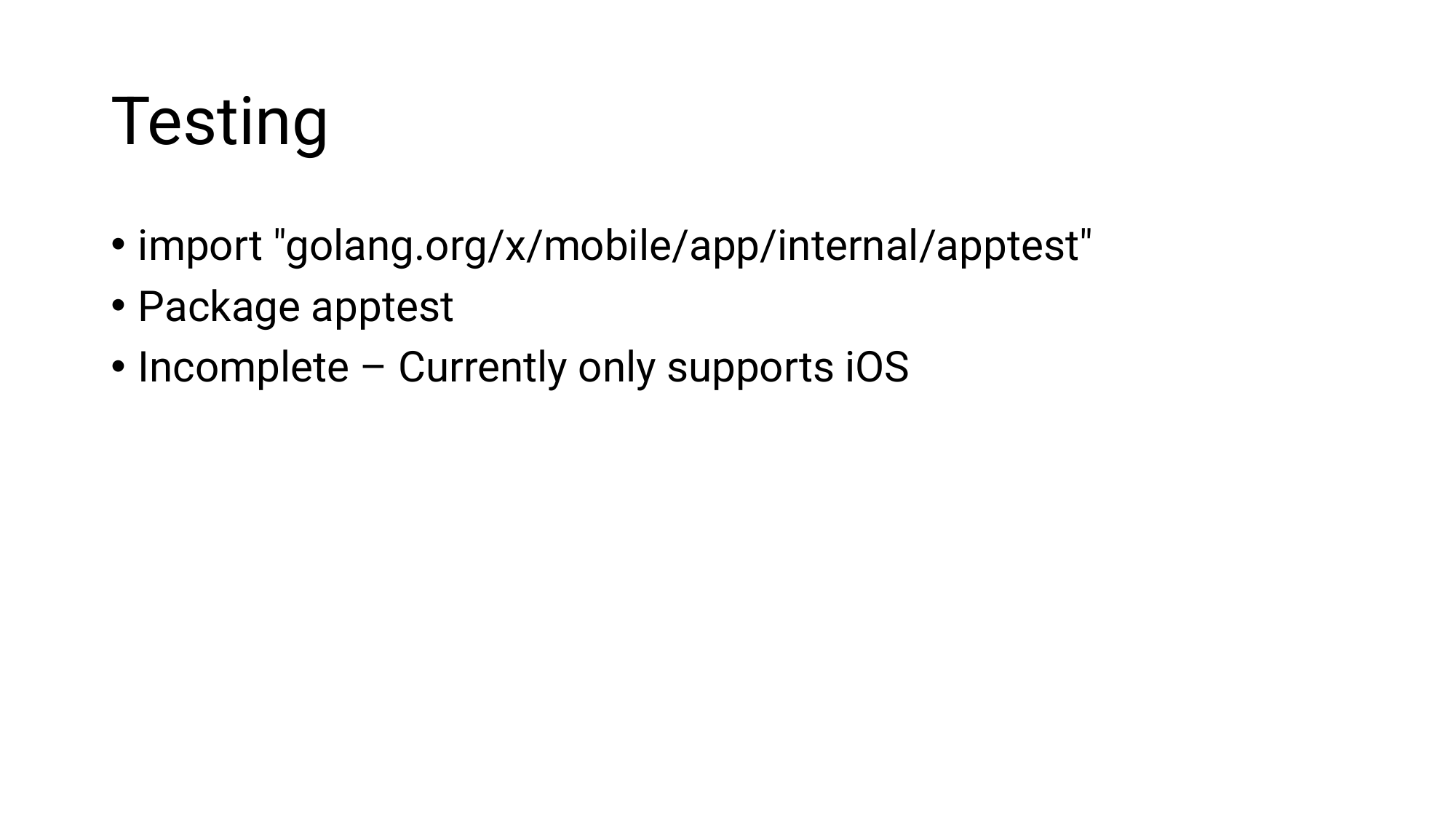

# Testing
import "golang.org/x/mobile/app/internal/apptest"
Package apptest
Incomplete – Currently only supports iOS